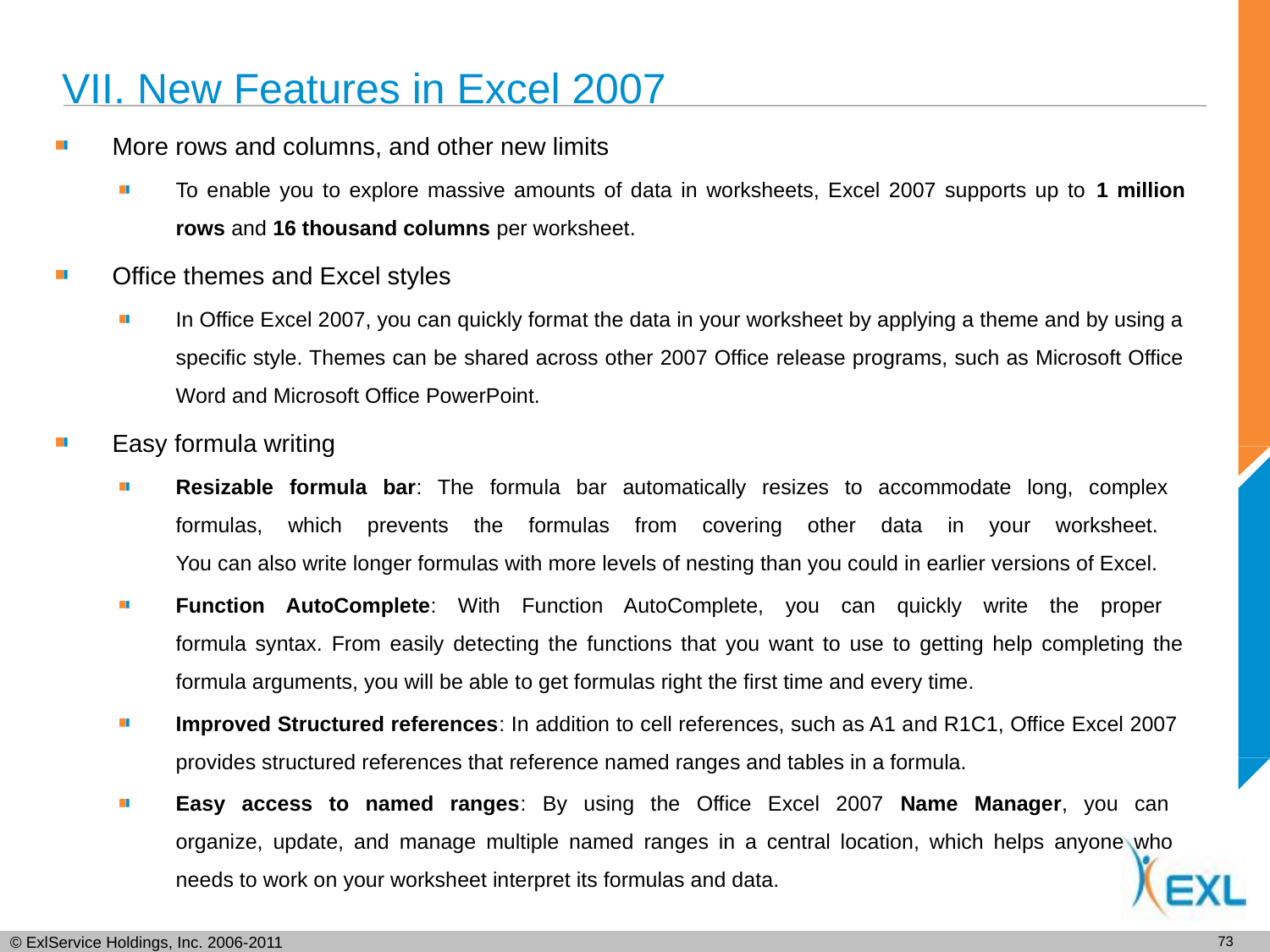

VII. New Features in Excel 2007
More rows and columns, and other new limits
To enable you to explore massive amounts of data in worksheets, Excel 2007 supports up to 1 million rows and 16 thousand columns per worksheet.
Office themes and Excel styles
In Office Excel 2007, you can quickly format the data in your worksheet by applying a theme and by using a specific style. Themes can be shared across other 2007 Office release programs, such as Microsoft Office Word and Microsoft Office PowerPoint.
Easy formula writing
Resizable formula bar: The formula bar automatically resizes to accommodate long, complex
formulas, which prevents the formulas from covering other data in your worksheet.
You can also write longer formulas with more levels of nesting than you could in earlier versions of Excel.
Function AutoComplete: With Function AutoComplete, you can quickly write the proper
formula syntax. From easily detecting the functions that you want to use to getting help completing the formula arguments, you will be able to get formulas right the first time and every time.
Improved Structured references: In addition to cell references, such as A1 and R1C1, Office Excel 2007
provides structured references that reference named ranges and tables in a formula.
Easy access to named ranges: By using the Office Excel 2007 Name Manager, you can
organize, update, and manage multiple named ranges in a central location, which helps anyone who
needs to work on your worksheet interpret its formulas and data.
73